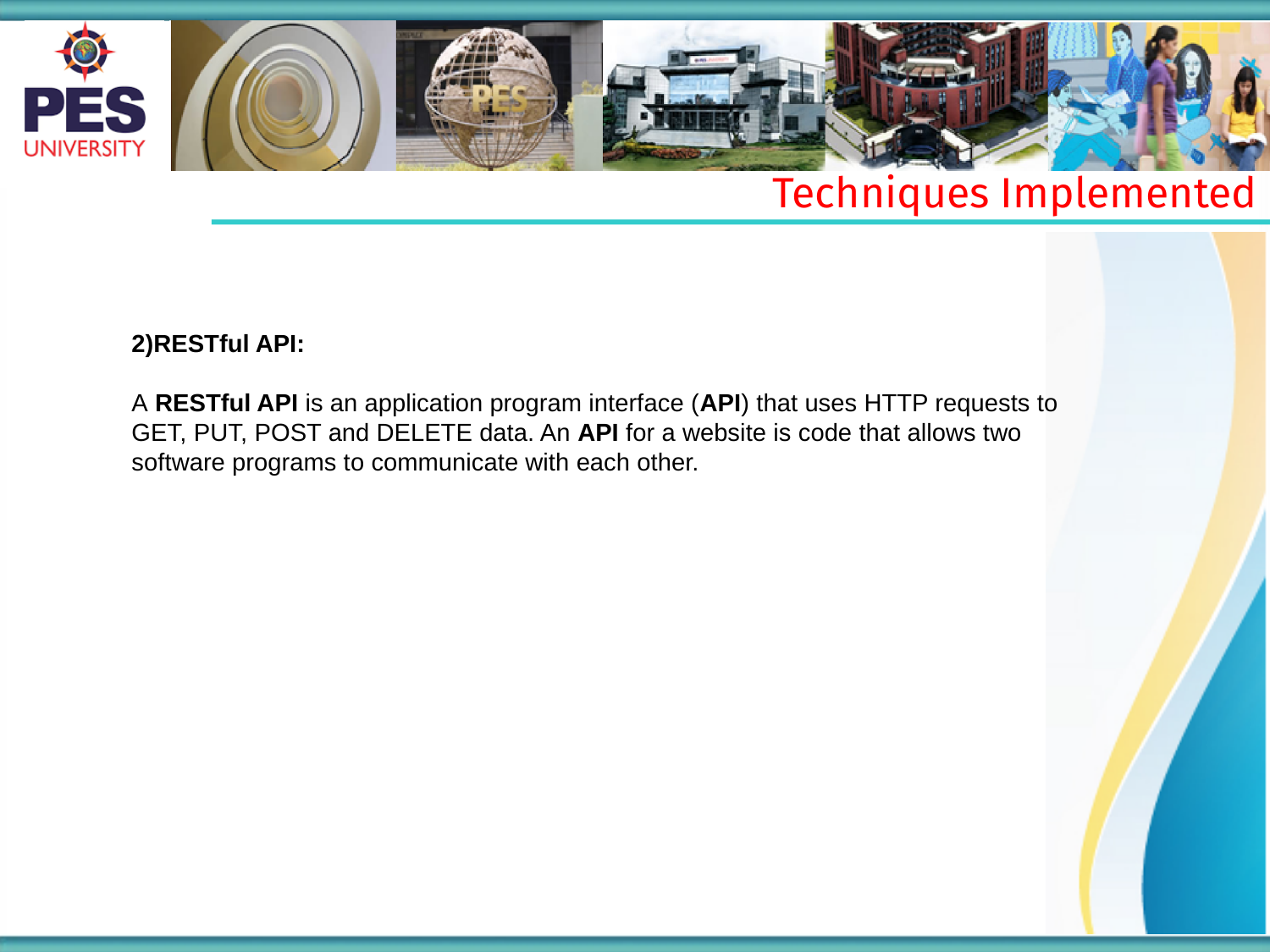

Techniques Implemented

2)RESTful API:

A RESTful API is an application program interface (API) that uses HTTP requests to GET, PUT, POST and DELETE data. An API for a website is code that allows two software programs to communicate with each other.